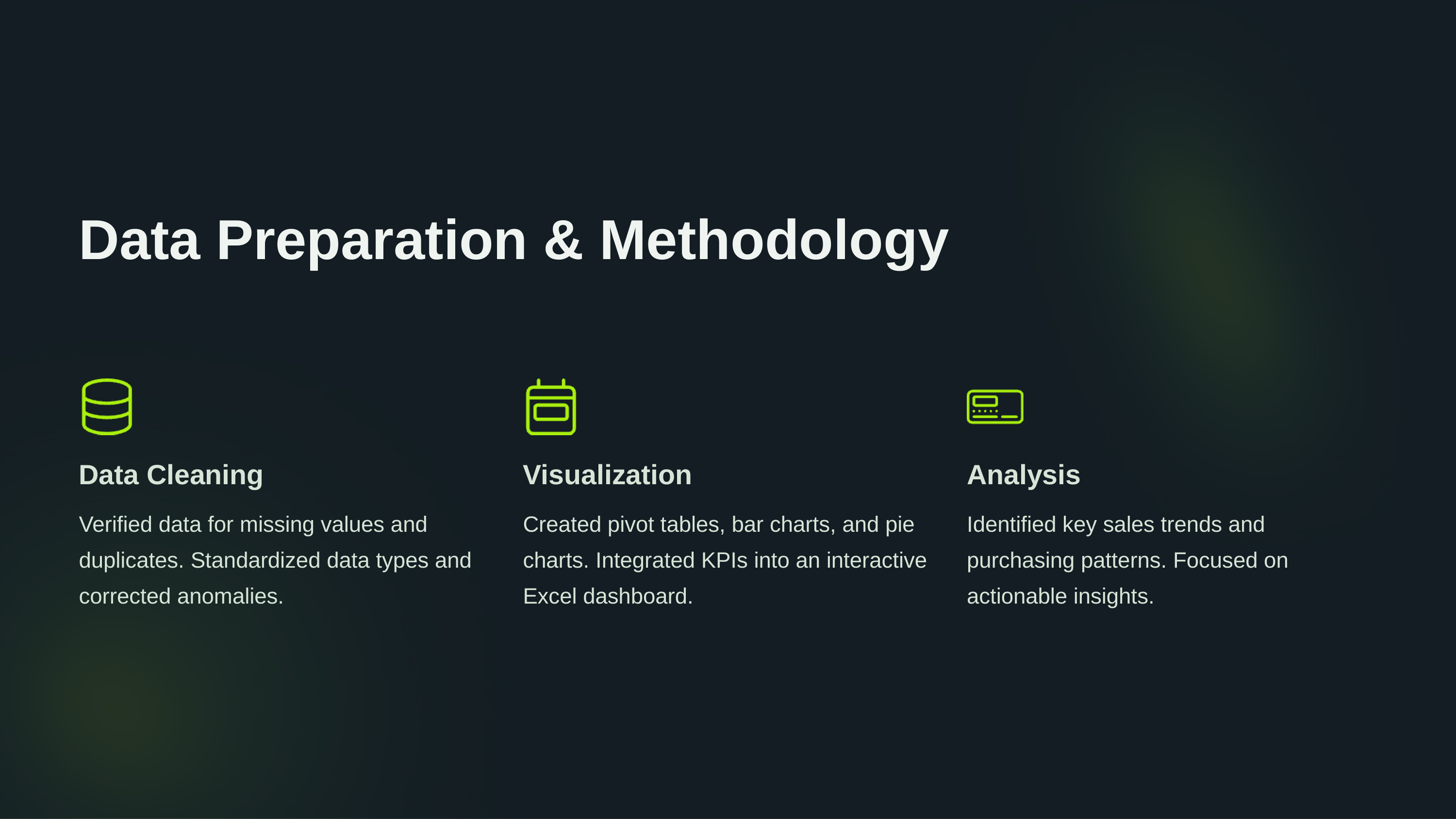

Data Preparation & Methodology

Data Cleaning

Visualization

Analysis

Verified data for missing values and duplicates. Standardized data types and corrected anomalies.

Created pivot tables, bar charts, and pie charts. Integrated KPIs into an interactive Excel dashboard.

Identified key sales trends and purchasing patterns. Focused on actionable insights.